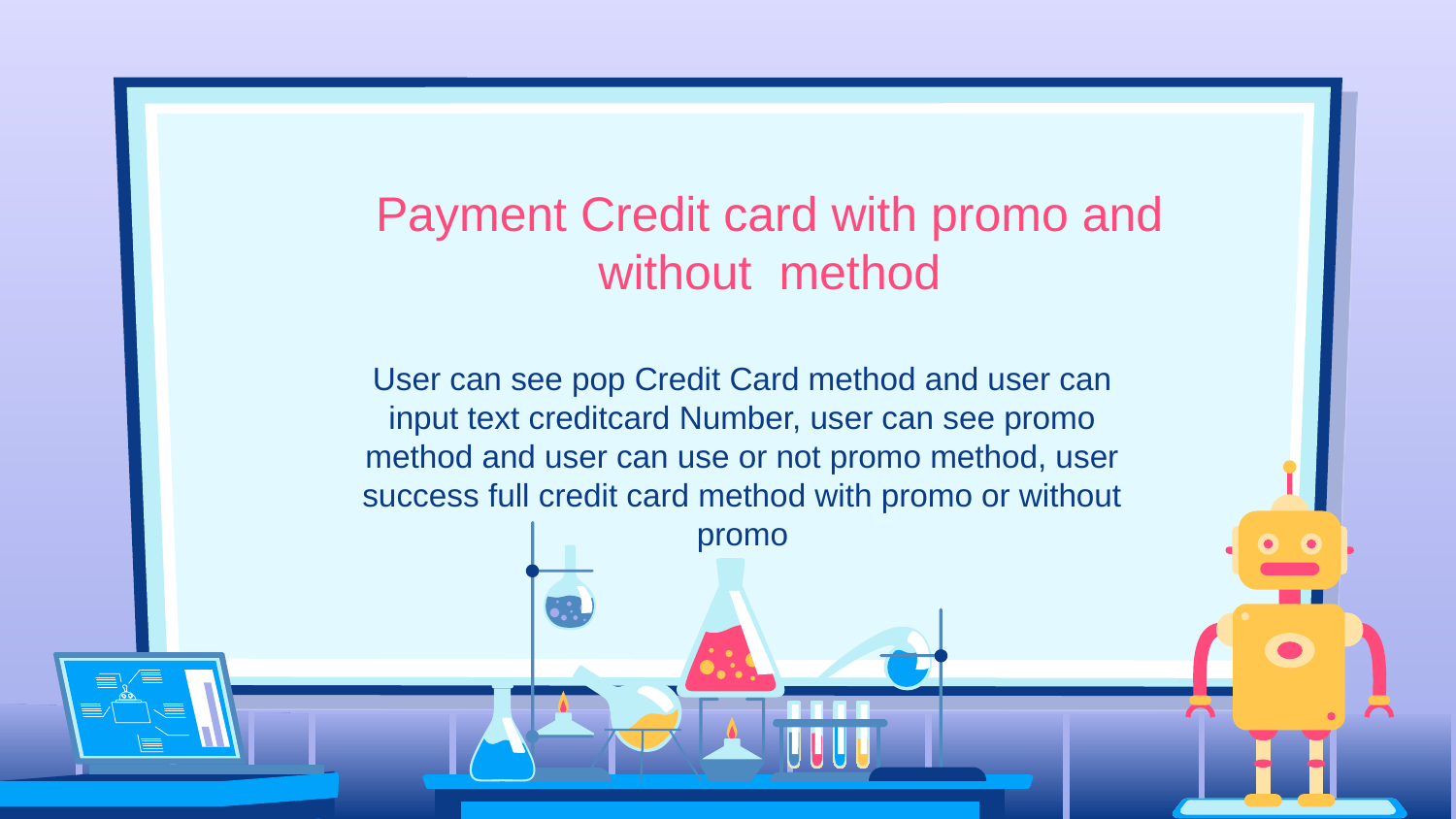

# Payment Credit card with promo and without  method
User can see pop Credit Card method and user can input text creditcard Number, user can see promo method and user can use or not promo method, user success full credit card method with promo or without promo